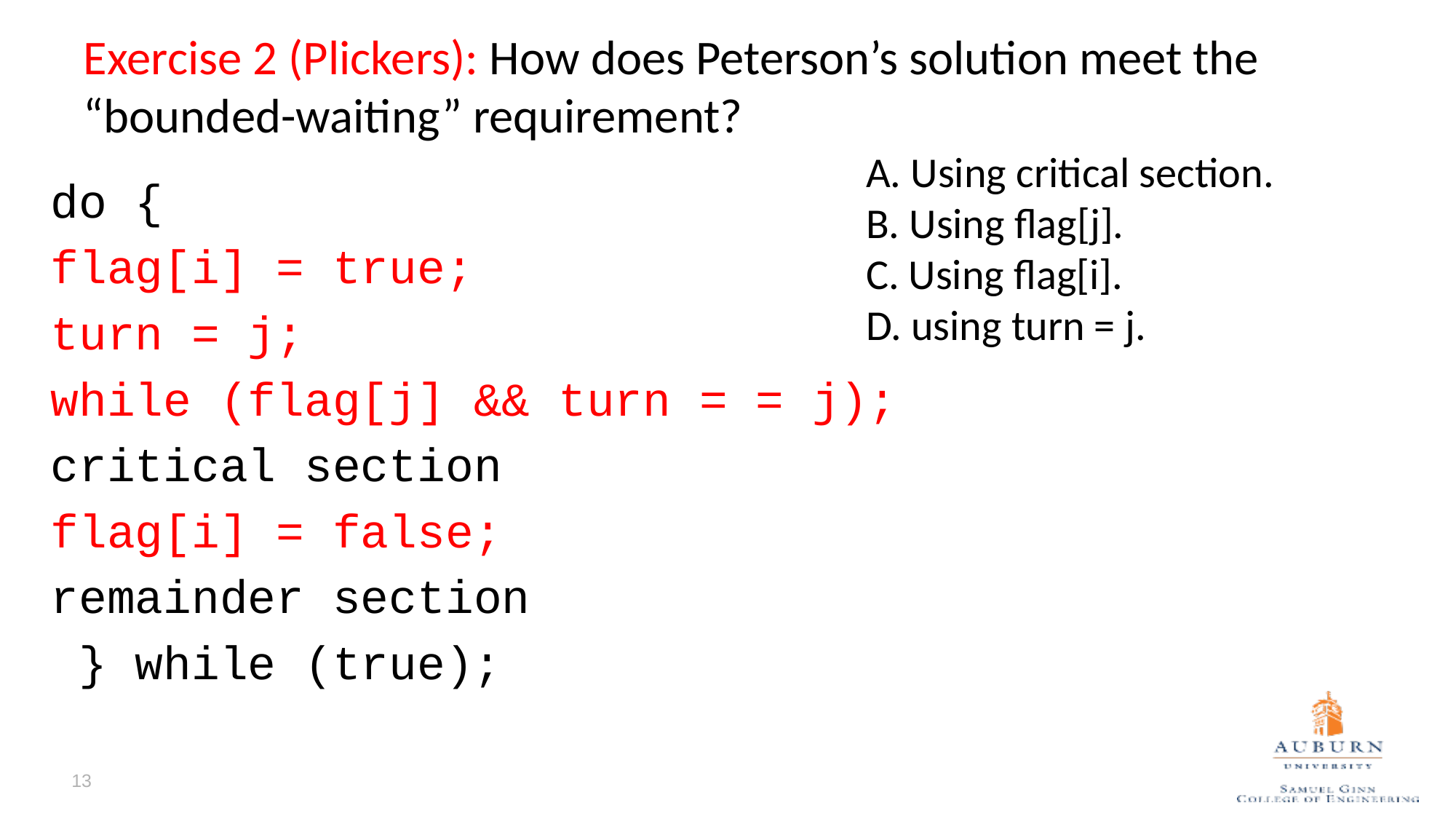

Exercise 2 (Plickers): How does Peterson’s solution meet the “bounded-waiting” requirement?
# A. Using critical section. B. Using flag[j]. C. Using flag[i]. D. using turn = j.
	do {
		flag[i] = true;
		turn = j;
		while (flag[j] && turn = = j);
			critical section
		flag[i] = false;
			remainder section
	 } while (true);

13